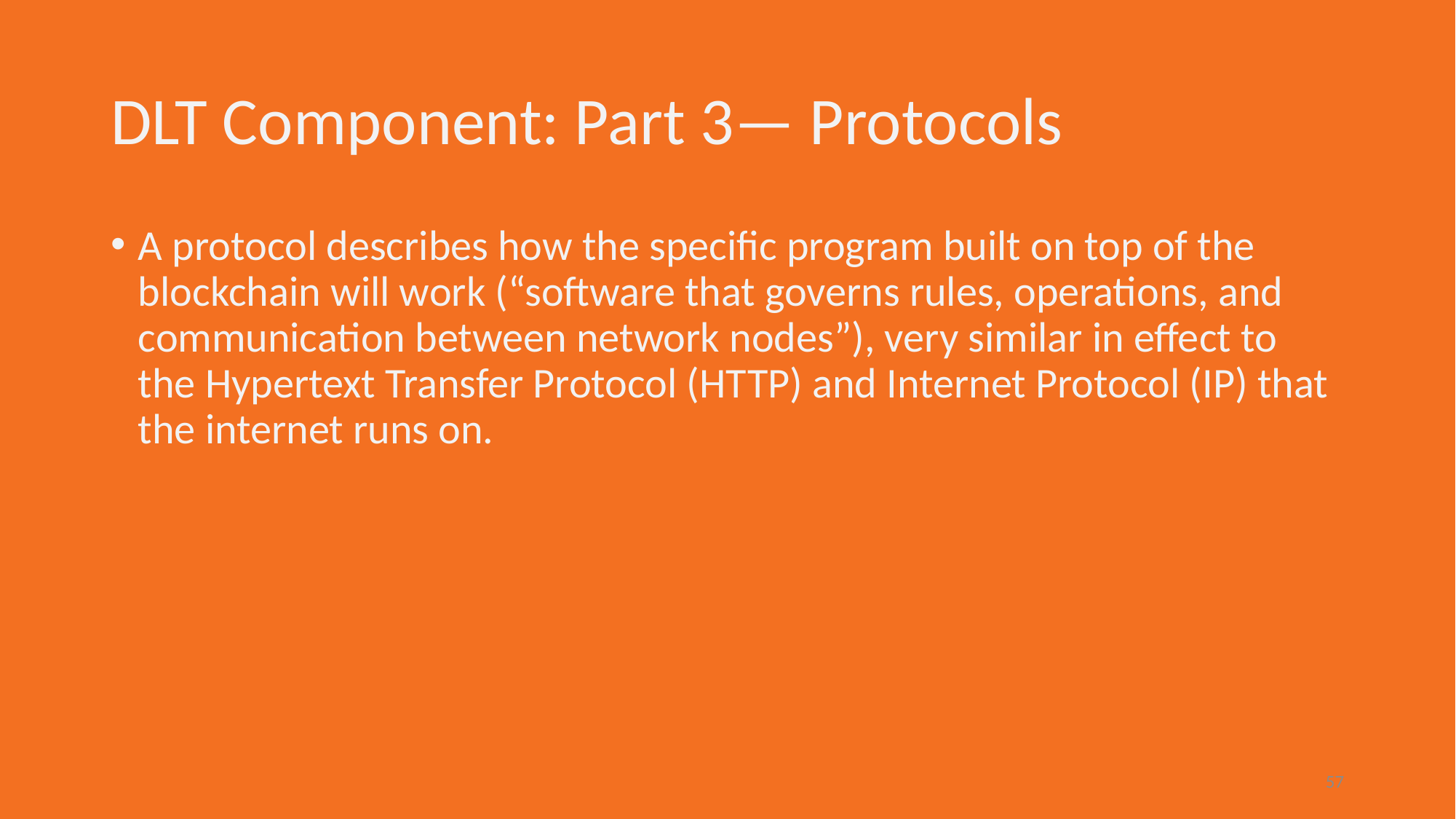

# DLT Component: Part 3— Protocols
A protocol describes how the specific program built on top of the blockchain will work (“software that governs rules, operations, and communication between network nodes”), very similar in effect to the Hypertext Transfer Protocol (HTTP) and Internet Protocol (IP) that the internet runs on.
57